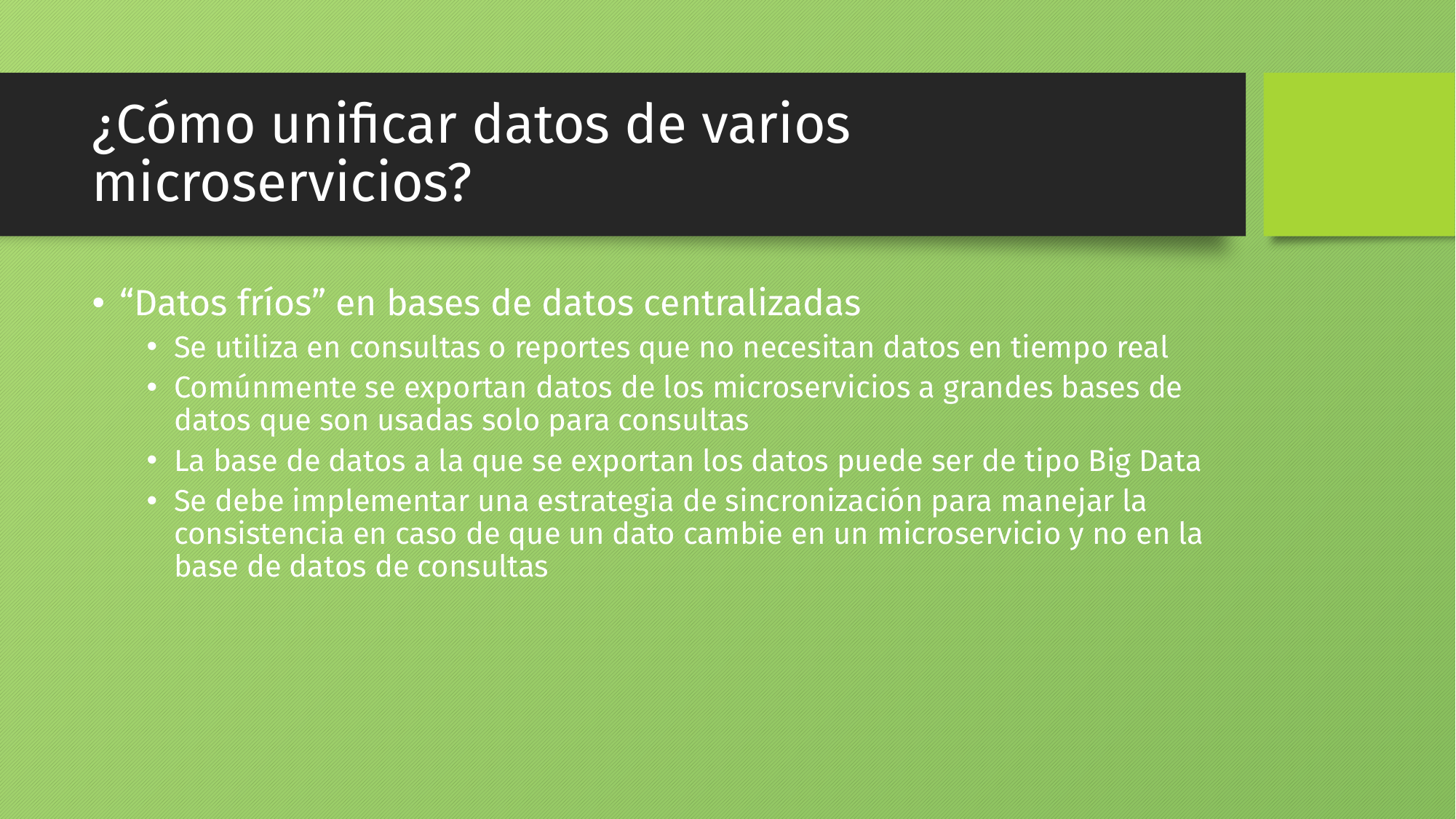

# ¿Cómo unificar datos de varios microservicios?
“Datos fríos” en bases de datos centralizadas
Se utiliza en consultas o reportes que no necesitan datos en tiempo real
Comúnmente se exportan datos de los microservicios a grandes bases de datos que son usadas solo para consultas
La base de datos a la que se exportan los datos puede ser de tipo Big Data
Se debe implementar una estrategia de sincronización para manejar la consistencia en caso de que un dato cambie en un microservicio y no en la base de datos de consultas